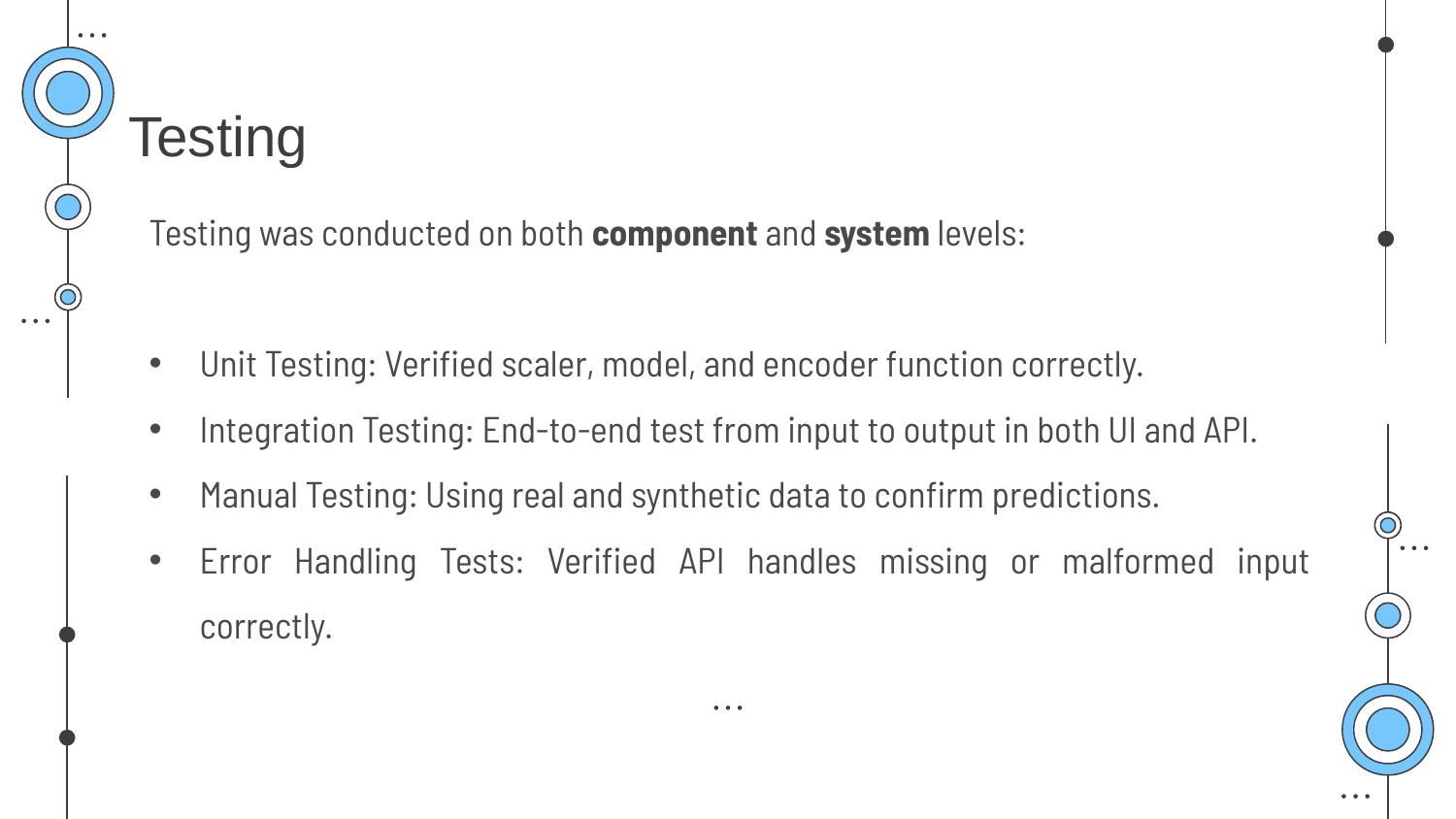

# Testing
Testing was conducted on both component and system levels:

Unit Testing: Verified scaler, model, and encoder function correctly.
Integration Testing: End-to-end test from input to output in both UI and API.
Manual Testing: Using real and synthetic data to confirm predictions.
Error Handling Tests: Verified API handles missing or malformed input correctly.